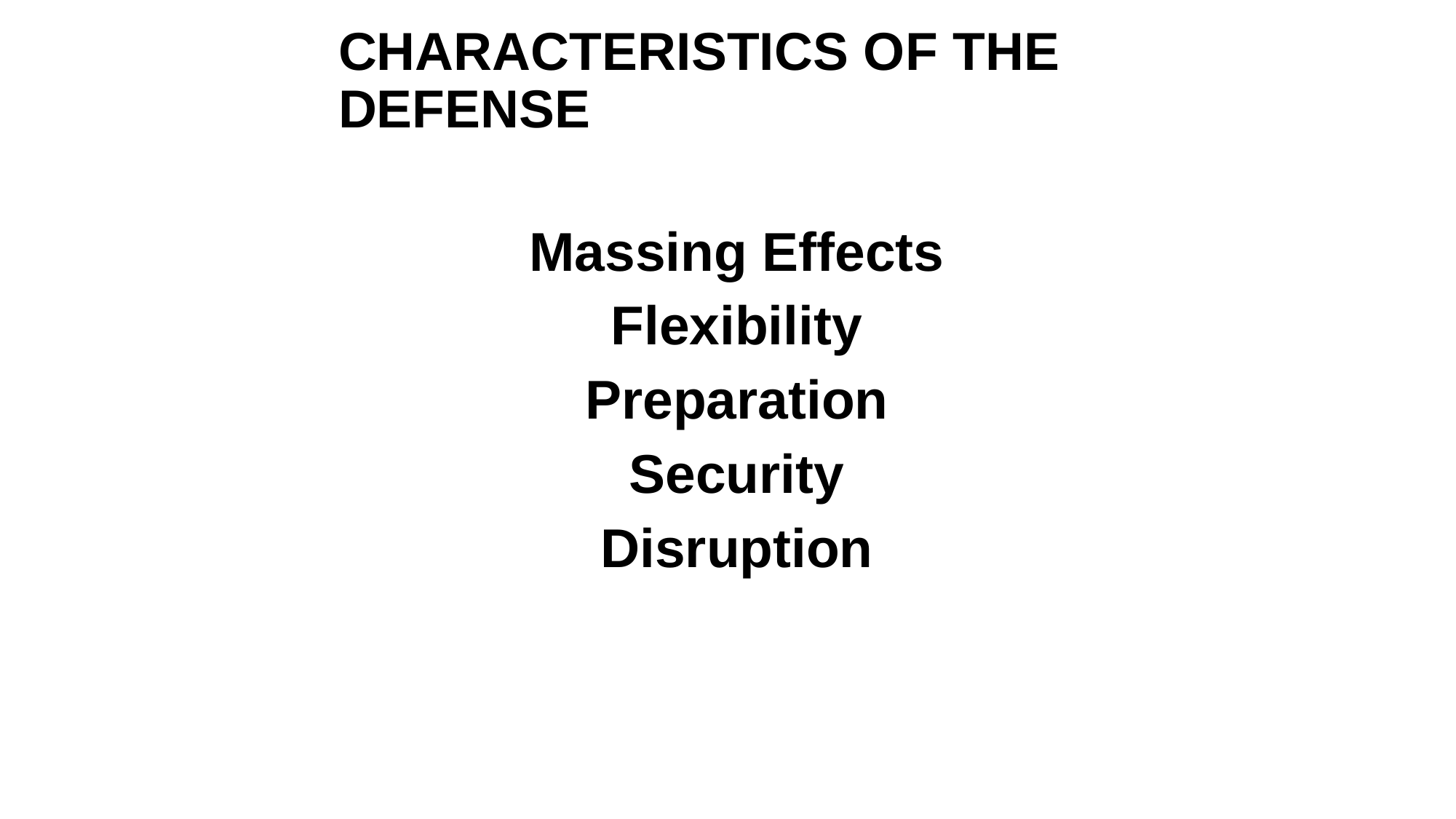

# CHARACTERISTICS OF THE DEFENSE
Massing Effects
Flexibility
Preparation
Security
Disruption